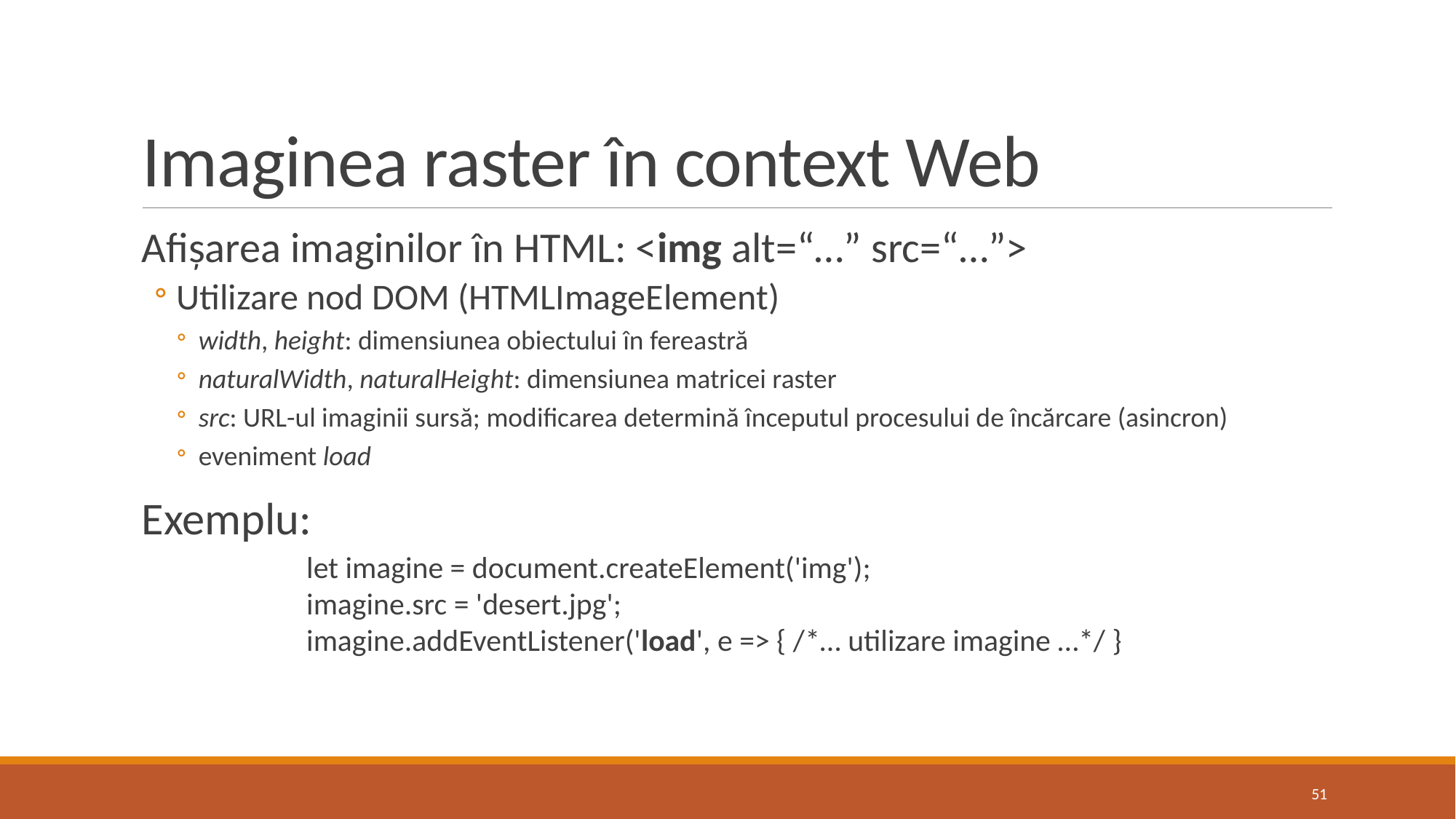

# Imaginea raster în context Web
Afișarea imaginilor în HTML: <img alt=“…” src=“…”>
Utilizare nod DOM (HTMLImageElement)
width, height: dimensiunea obiectului în fereastră
naturalWidth, naturalHeight: dimensiunea matricei raster
src: URL-ul imaginii sursă; modificarea determină începutul procesului de încărcare (asincron)
eveniment load
Exemplu:
let imagine = document.createElement('img');
imagine.src = 'desert.jpg';
imagine.addEventListener('load', e => { /*… utilizare imagine …*/ }

51